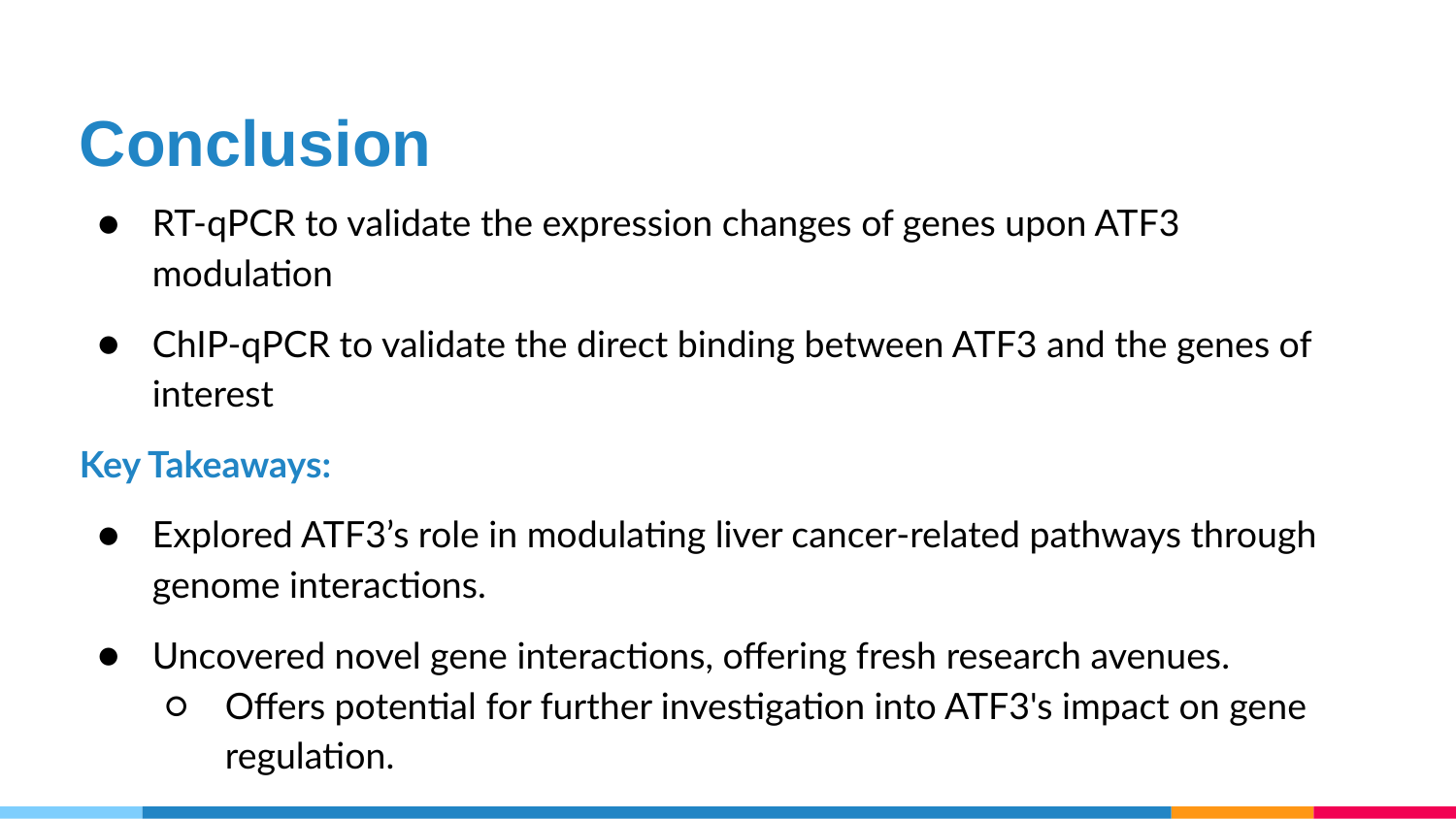

# Conclusion
RT-qPCR to validate the expression changes of genes upon ATF3 modulation
ChIP-qPCR to validate the direct binding between ATF3 and the genes of interest
Key Takeaways:
Explored ATF3’s role in modulating liver cancer-related pathways through genome interactions.
Uncovered novel gene interactions, offering fresh research avenues.
Offers potential for further investigation into ATF3's impact on gene regulation.